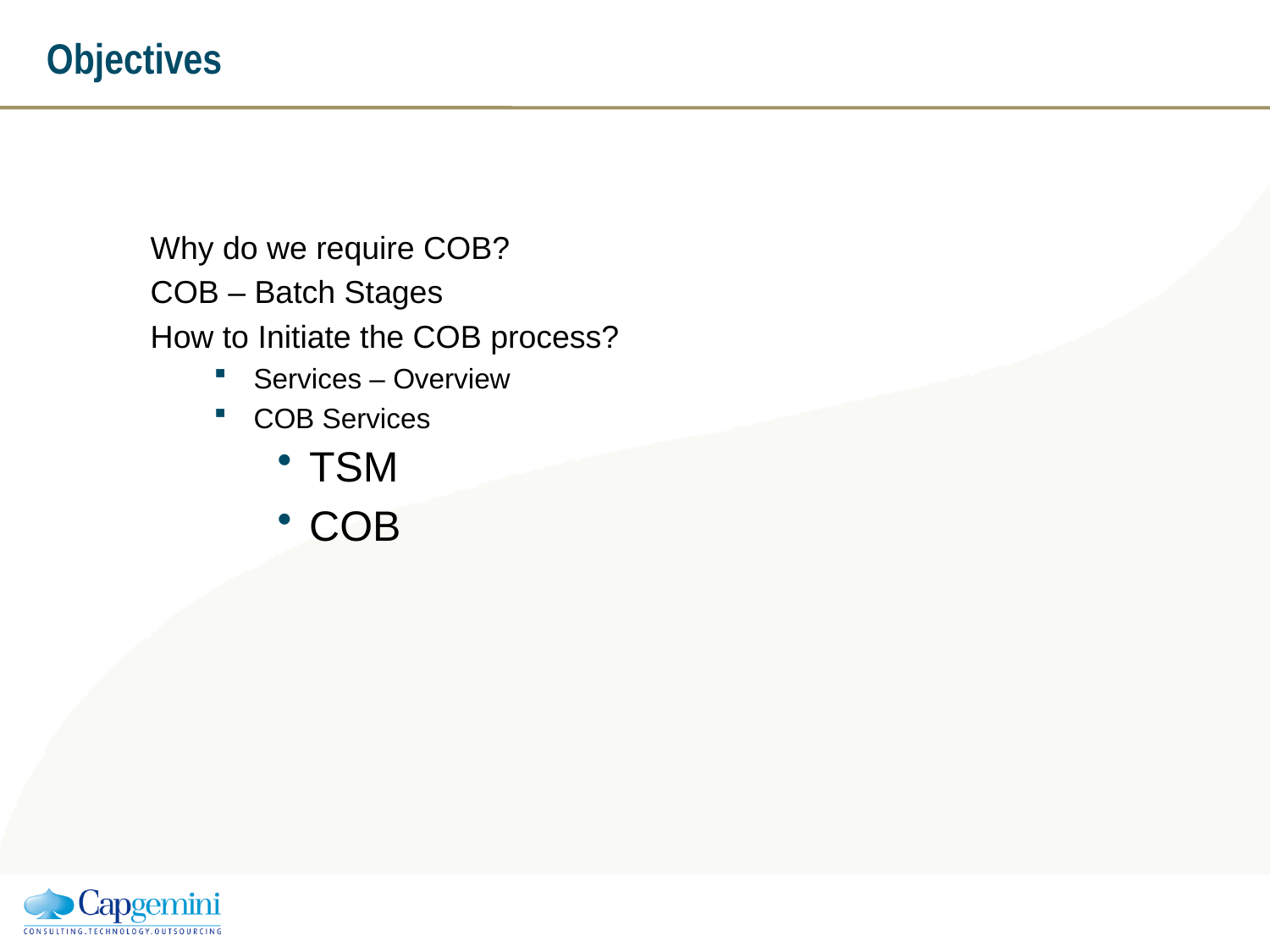

# Objectives
Why do we require COB?
COB – Batch Stages
How to Initiate the COB process?
Services – Overview
COB Services
TSM
COB